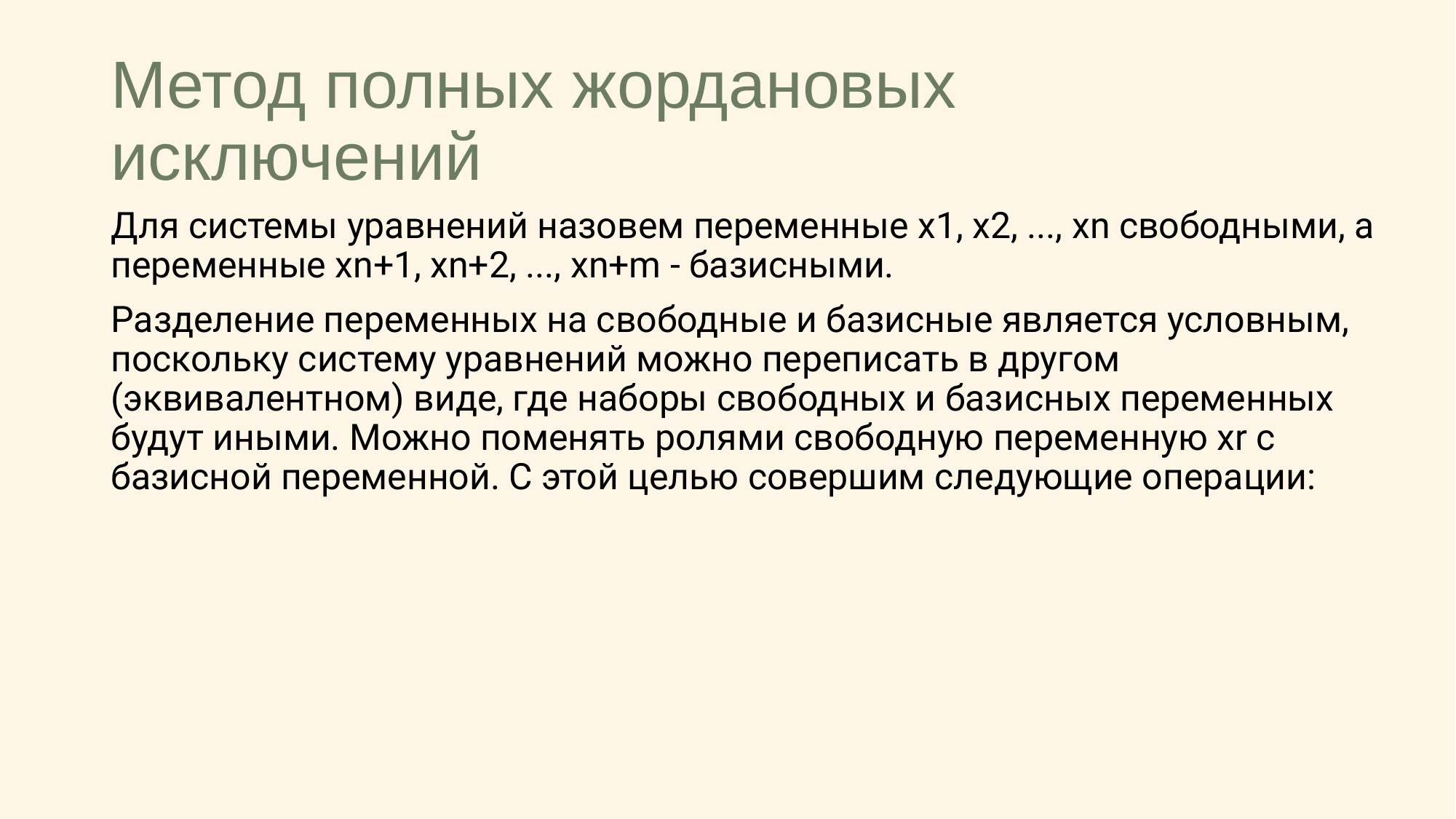

# Метод полных жордановых исключений
Для системы уравнений назовем переменные x1, x2, ..., xn свободными, а переменные xn+1, xn+2, ..., xn+m - базисными.
Разделение переменных на свободные и базисные является условным, поскольку систему уравнений можно переписать в другом (эквивалентном) виде, где наборы свободных и базисных переменных будут иными. Можно поменять ролями свободную переменную xr с базисной переменной. С этой целью совершим следующие операции: